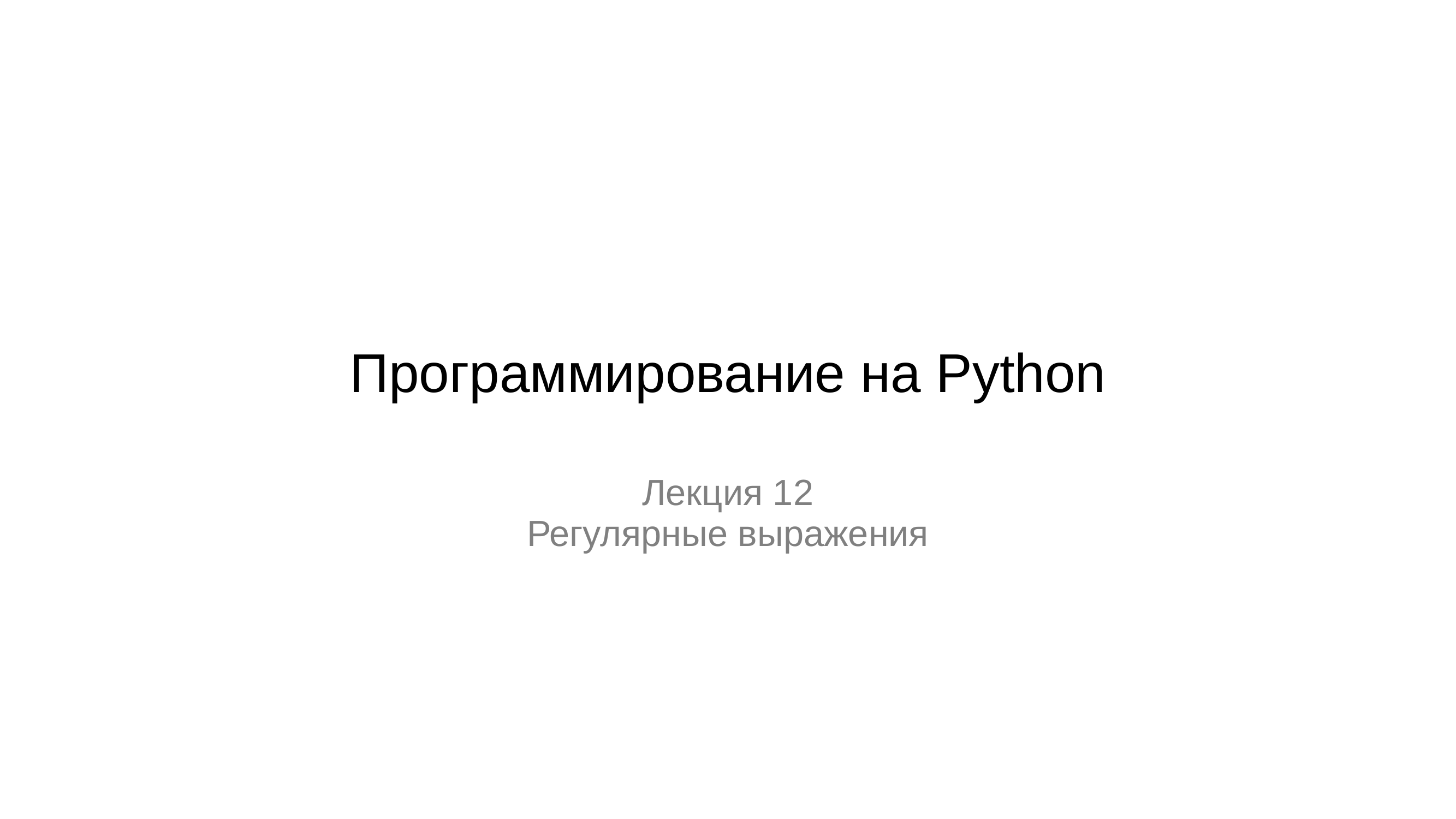

# Программирование на Python
Лекция 12
Регулярные выражения